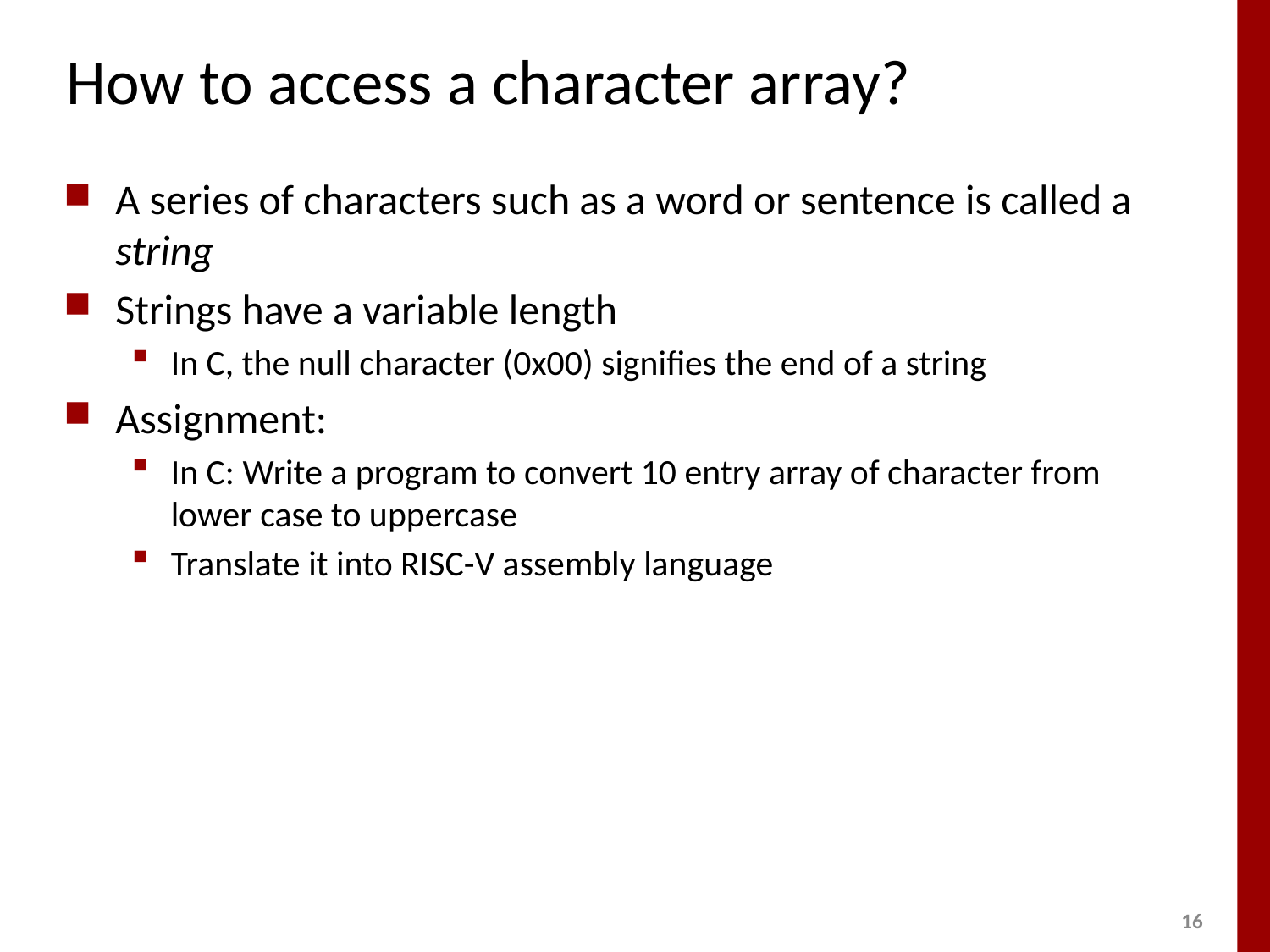

# How to access a character array?
A series of characters such as a word or sentence is called a string
Strings have a variable length
In C, the null character (0x00) signifies the end of a string
Assignment:
In C: Write a program to convert 10 entry array of character from lower case to uppercase
Translate it into RISC-V assembly language